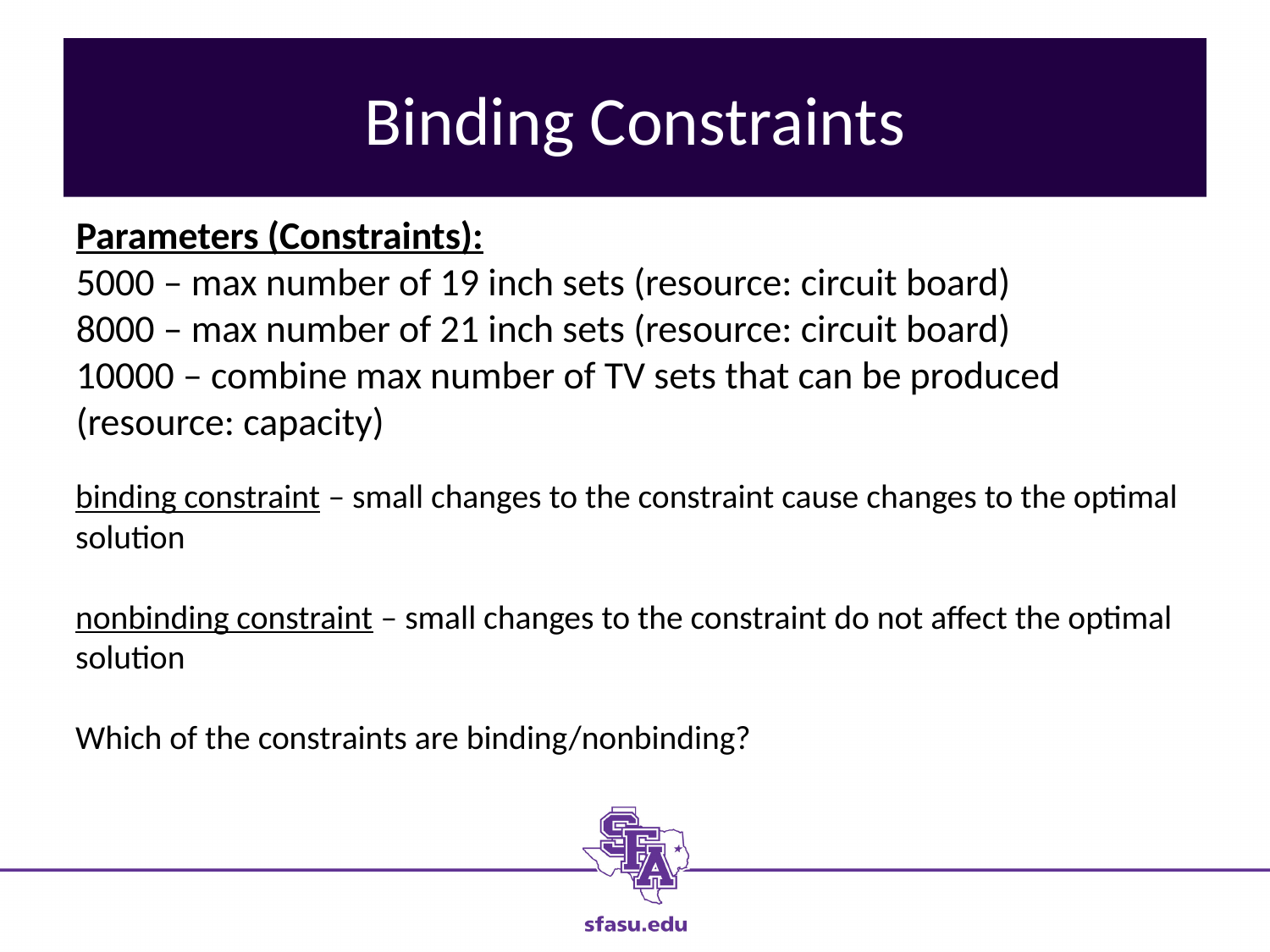

# Binding Constraints
Parameters (Constraints):
5000 – max number of 19 inch sets (resource: circuit board)
8000 – max number of 21 inch sets (resource: circuit board)
10000 – combine max number of TV sets that can be produced (resource: capacity)
binding constraint – small changes to the constraint cause changes to the optimal solution

nonbinding constraint – small changes to the constraint do not affect the optimal solution

Which of the constraints are binding/nonbinding?